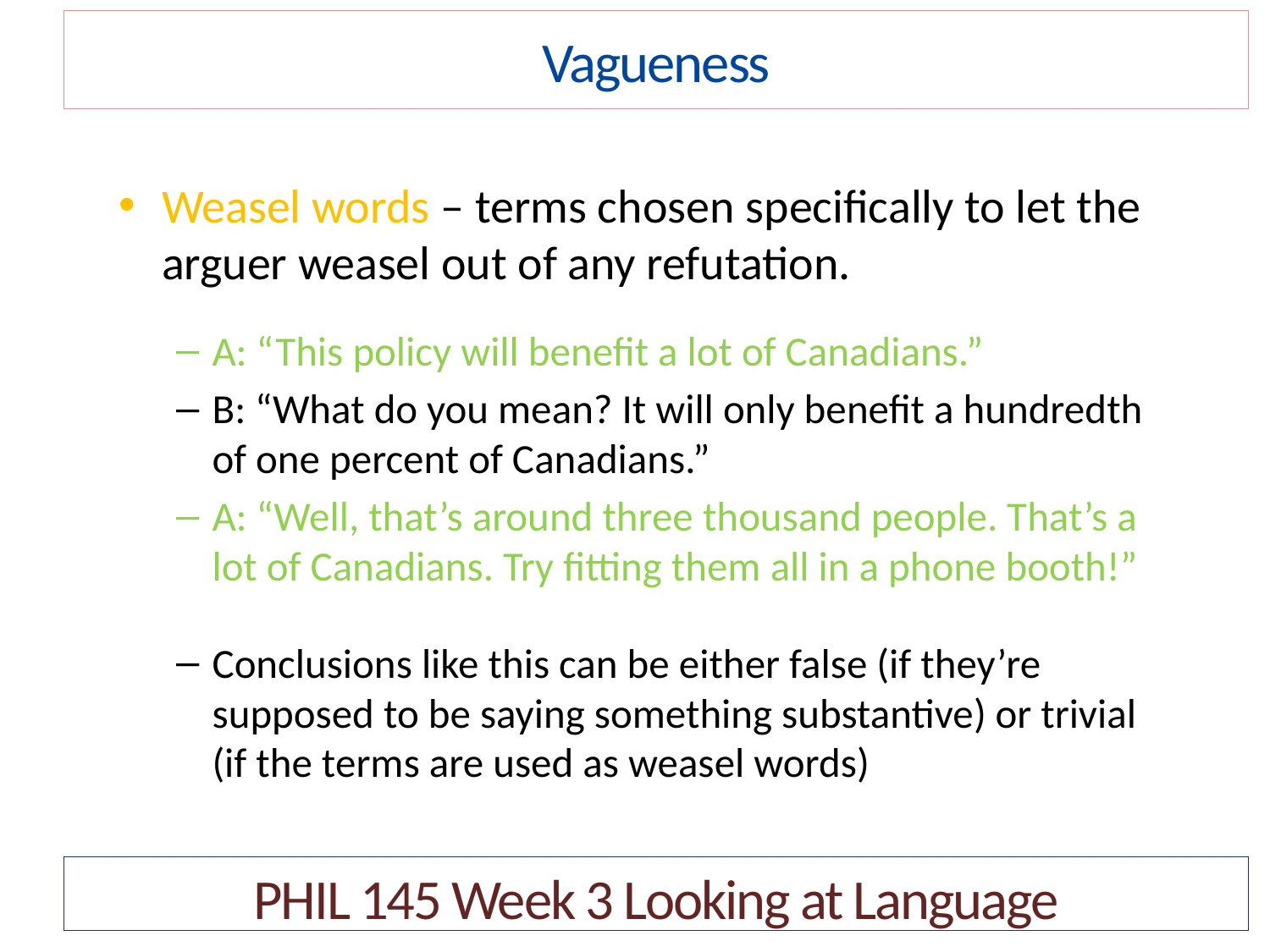

Vagueness
Weasel words – terms chosen specifically to let the arguer weasel out of any refutation.

A: “This policy will benefit a lot of Canadians.”
B: “What do you mean? It will only benefit a hundredth of one percent of Canadians.”
A: “Well, that’s around three thousand people. That’s a lot of Canadians. Try fitting them all in a phone booth!”

Conclusions like this can be either false (if they’re supposed to be saying something substantive) or trivial (if the terms are used as weasel words)
PHIL 145 Week 3 Looking at Language